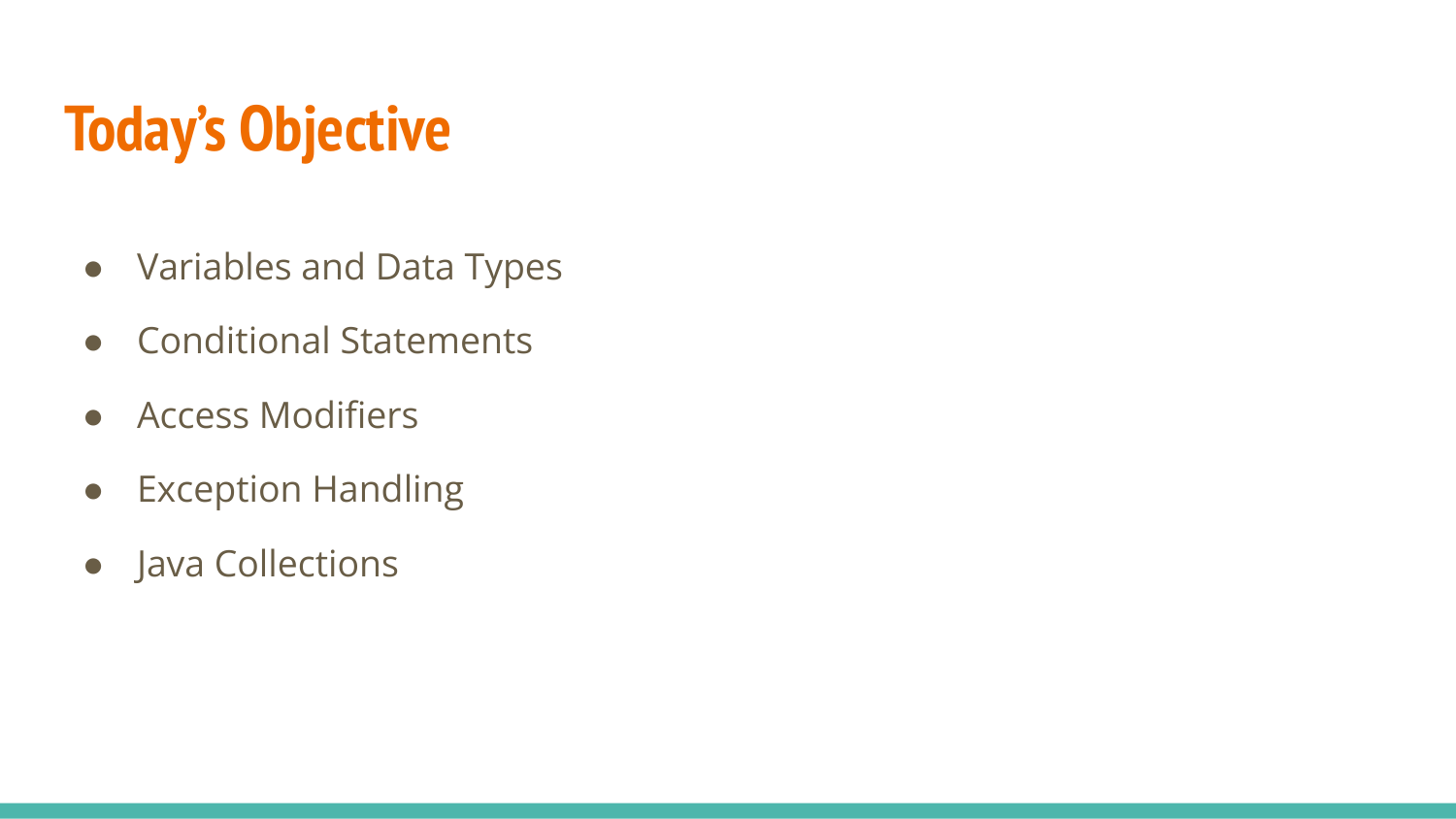

# Today’s Objective
Variables and Data Types
Conditional Statements
Access Modifiers
Exception Handling
Java Collections